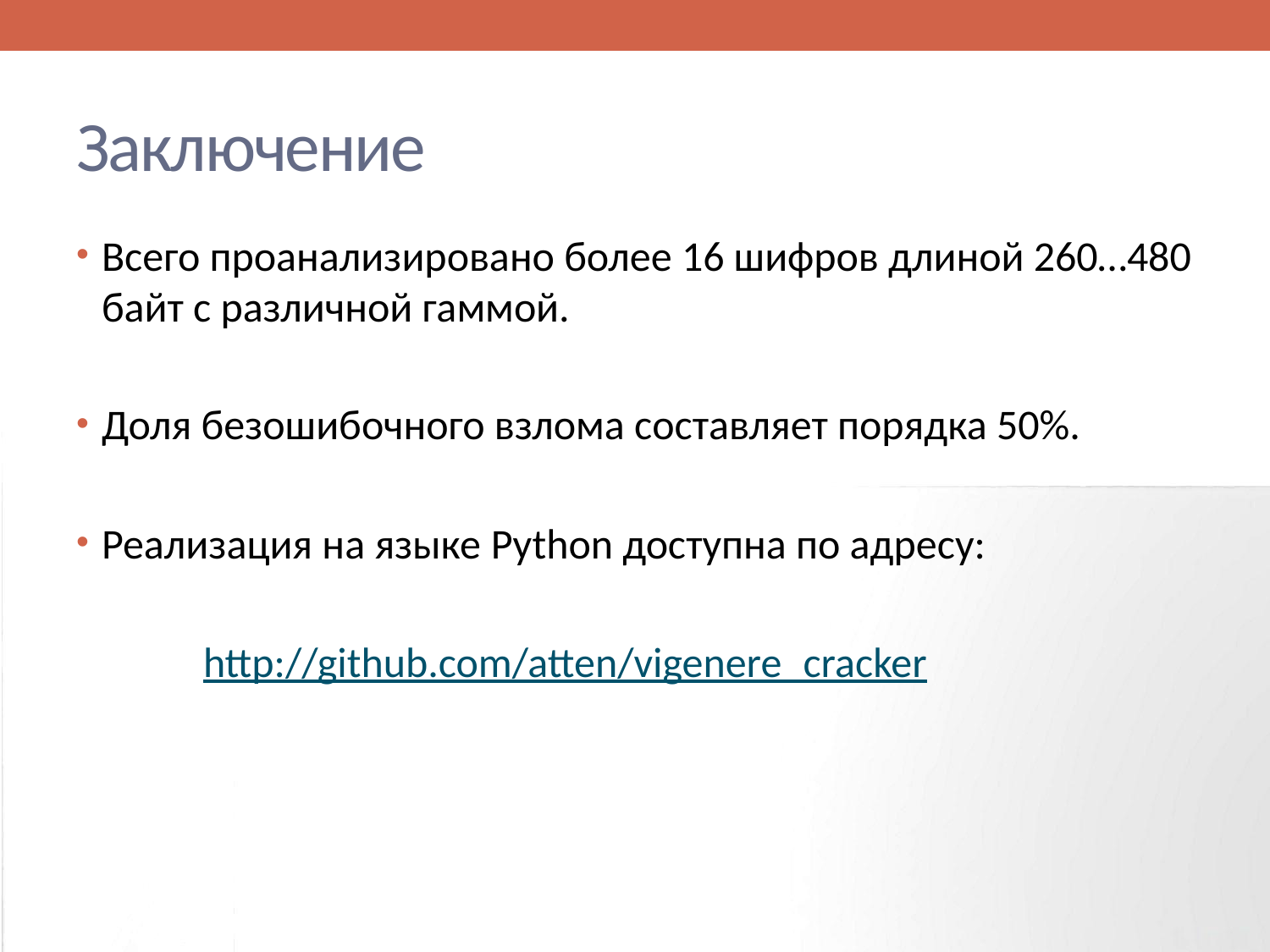

# Заключение
Всего проанализировано более 16 шифров длиной 260…480 байт с различной гаммой.

Доля безошибочного взлома составляет порядка 50%.

Реализация на языке Python доступна по адресу:

	http://github.com/atten/vigenere_cracker